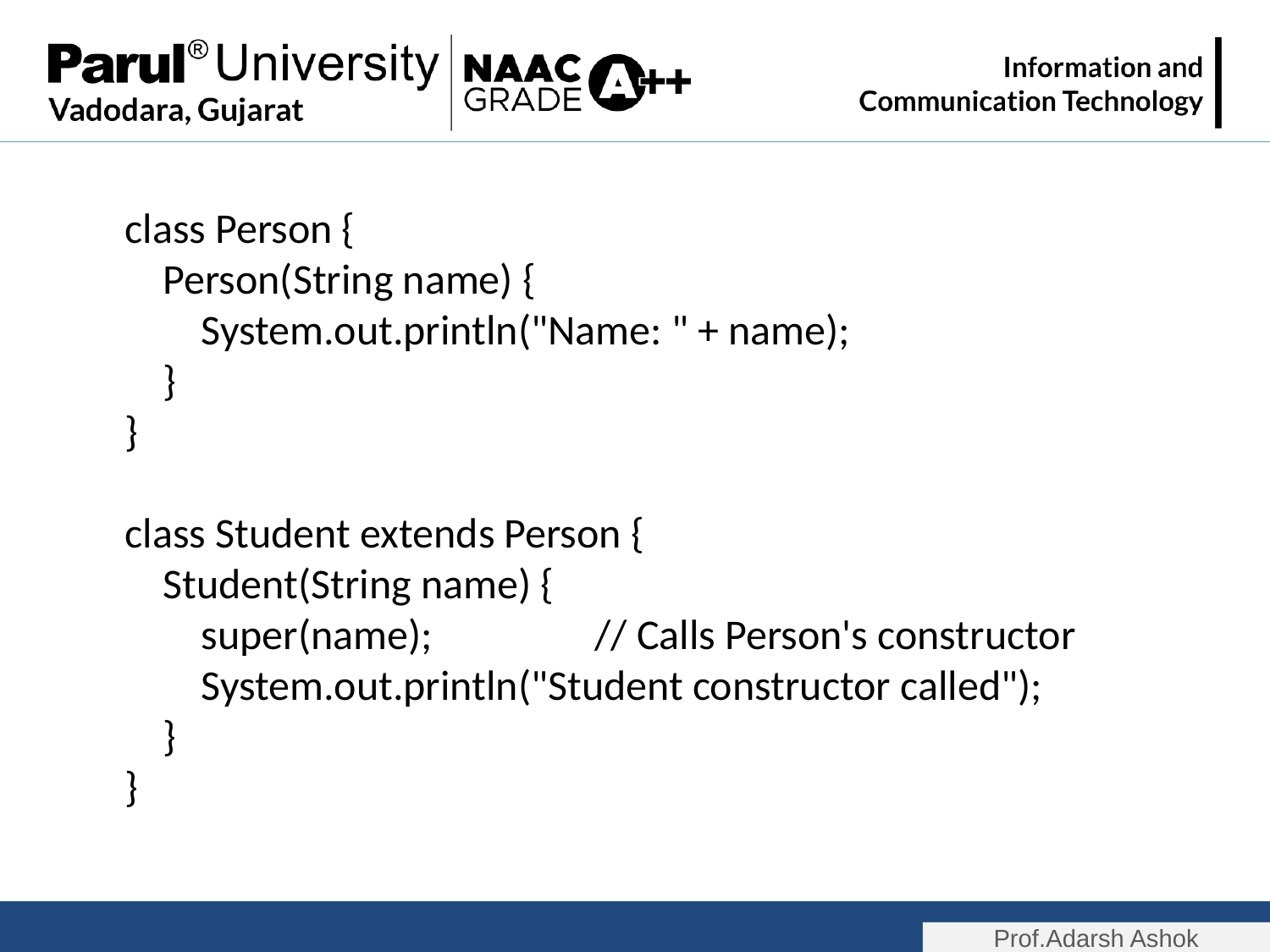

class Person {
    Person(String name) {
        System.out.println("Name: " + name);
    }
}

class Student extends Person {
    Student(String name) {
        super(name);                 // Calls Person's constructor
        System.out.println("Student constructor called");
    }
}
Prof.Adarsh Ashok